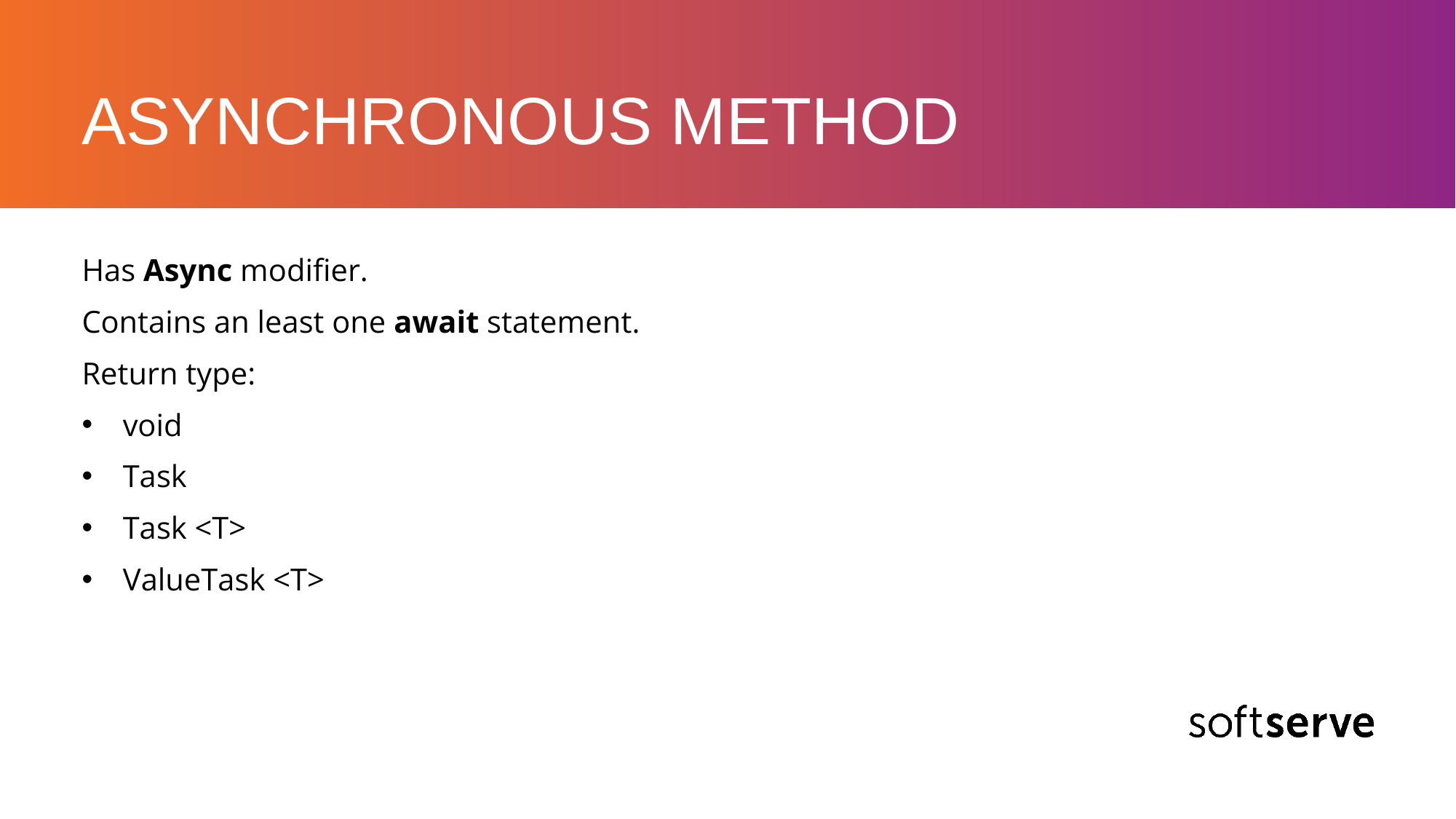

# ASYNCHRONOUS METHOD
Has Async modifier.
Contains an least one await statement.
Return type:
void
Task
Task <T>
ValueTask <T>